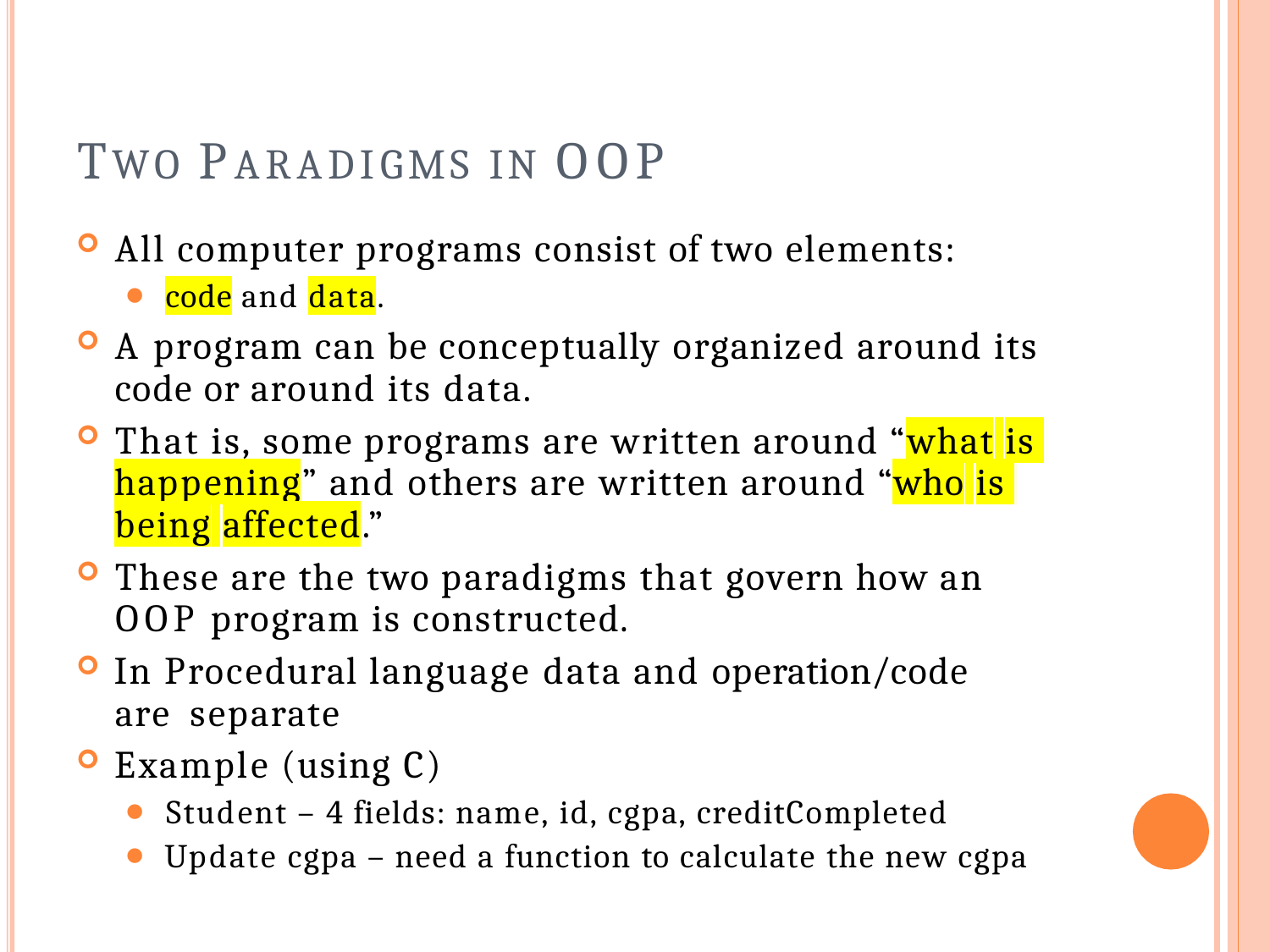

# TWO PARADIGMS IN OOP
All computer programs consist of two elements:
code and data.
A program can be conceptually organized around its  code or around its data.
That is, some programs are written around “what is  happening” and others are written around “who is  being affected.”
These are the two paradigms that govern how an  OOP program is constructed.
In Procedural language data and operation/code are  separate
Example (using C)
Student – 4 fields: name, id, cgpa, creditCompleted
Update cgpa – need a function to calculate the new cgpa